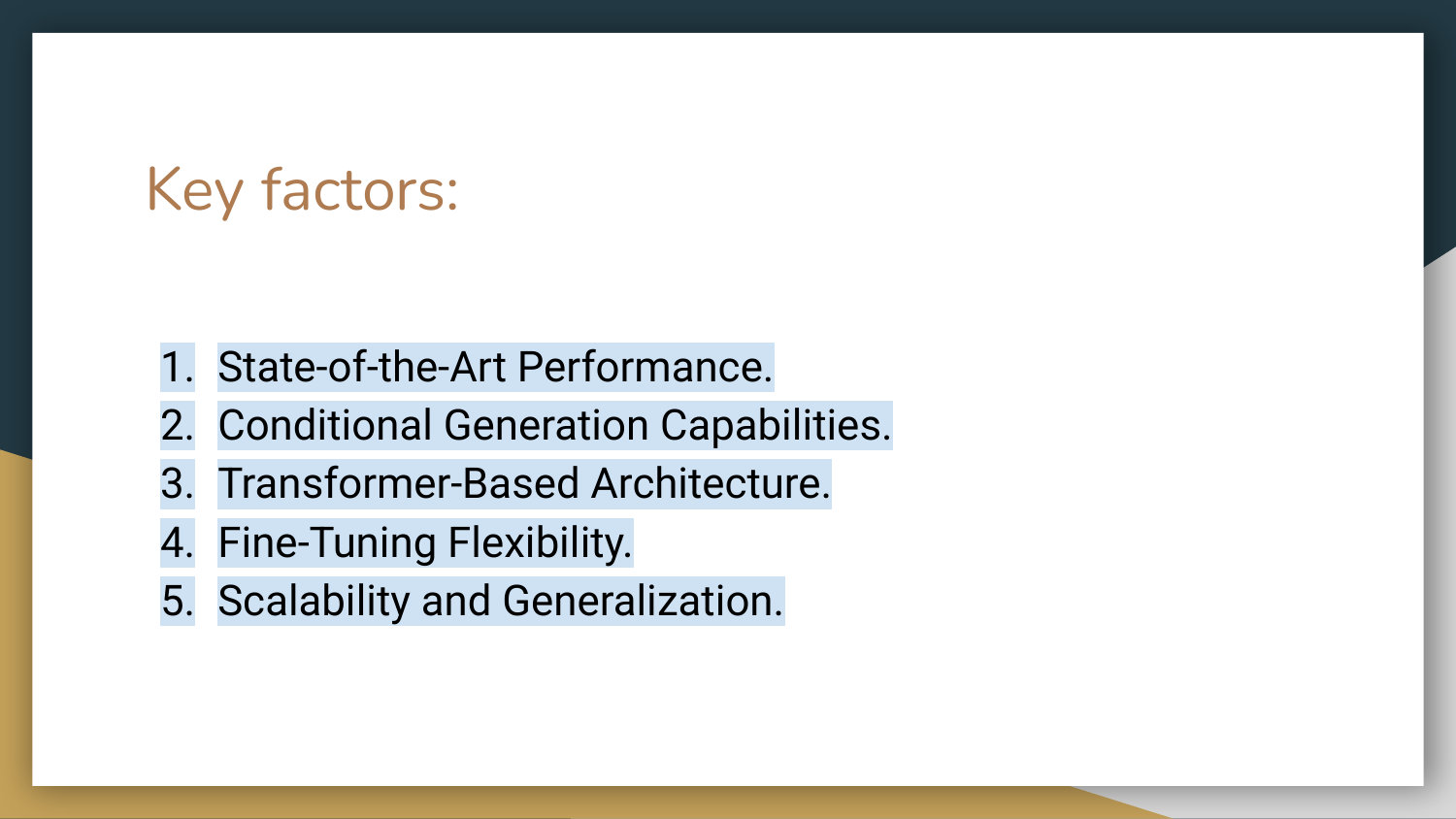

# Key factors:
State-of-the-Art Performance.
Conditional Generation Capabilities.
Transformer-Based Architecture.
Fine-Tuning Flexibility.
Scalability and Generalization.